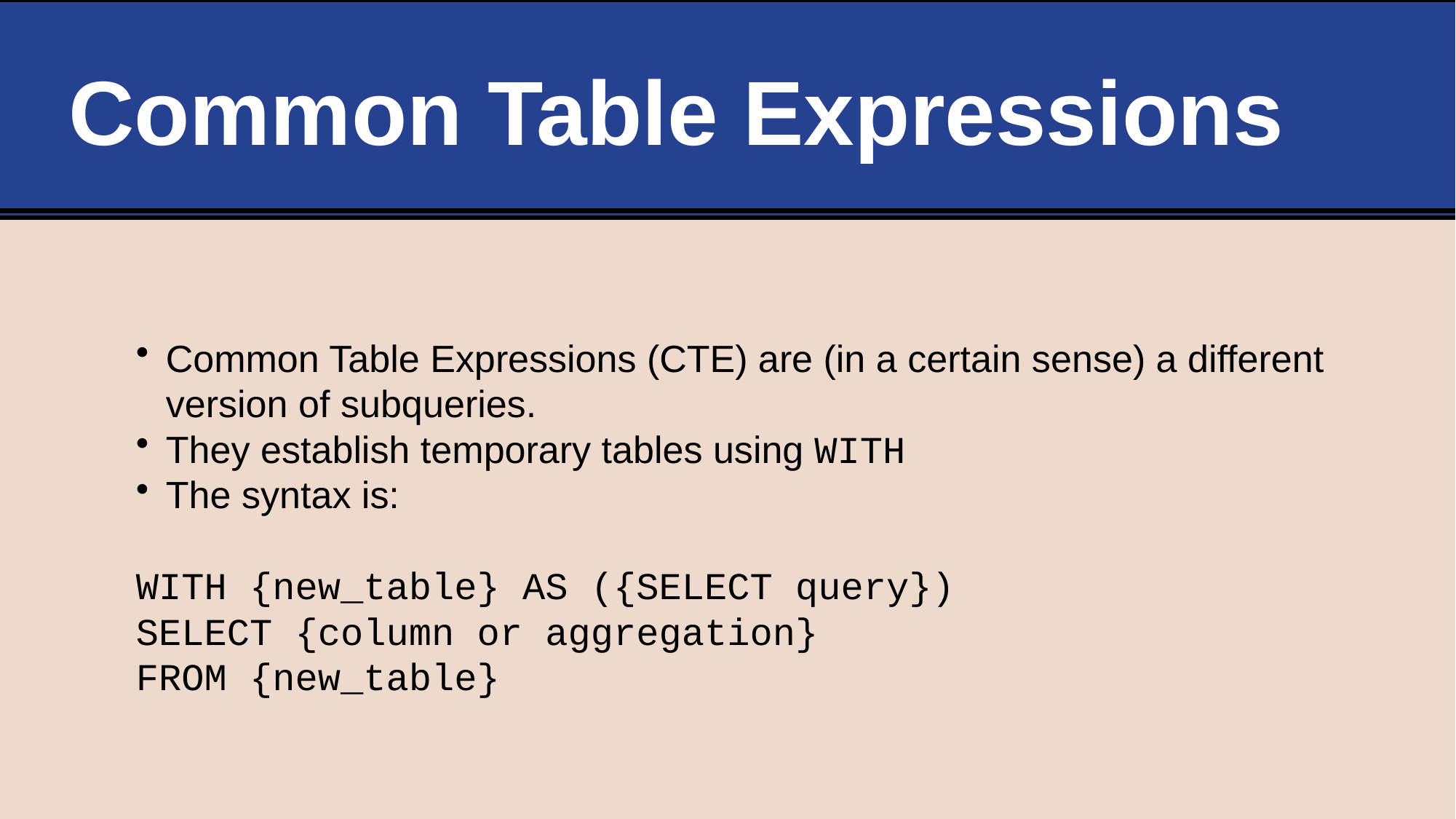

# Common Table Expressions

Common Table Expressions (CTE) are (in a certain sense) a different version of subqueries.
They establish temporary tables using WITH
The syntax is:

WITH {new_table} AS ({SELECT query})
SELECT {column or aggregation}
FROM {new_table}